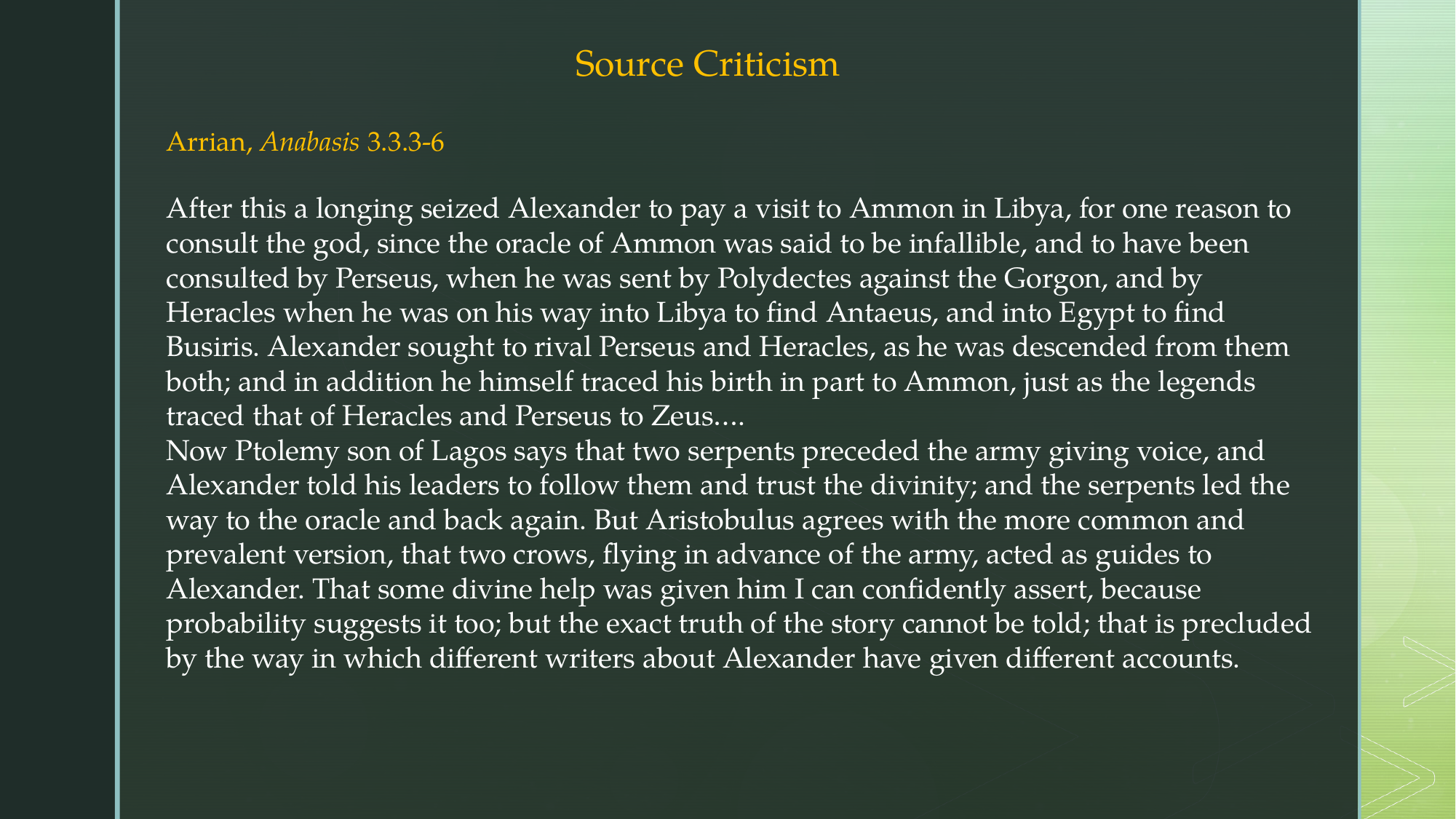

Source Criticism
Arrian, Anabasis 3.3.3-6

After this a longing seized Alexander to pay a visit to Ammon in Libya, for one reason to consult the god, since the oracle of Ammon was said to be infallible, and to have been consulted by Perseus, when he was sent by Polydectes against the Gorgon, and by Heracles when he was on his way into Libya to find Antaeus, and into Egypt to find Busiris. Alexander sought to rival Perseus and Heracles, as he was descended from them both; and in addition he himself traced his birth in part to Ammon, just as the legends traced that of Heracles and Perseus to Zeus….
Now Ptolemy son of Lagos says that two serpents preceded the army giving voice, and Alexander told his leaders to follow them and trust the divinity; and the serpents led the way to the oracle and back again. But Aristobulus agrees with the more common and prevalent version, that two crows, flying in advance of the army, acted as guides to Alexander. That some divine help was given him I can confidently assert, because probability suggests it too; but the exact truth of the story cannot be told; that is precluded by the way in which different writers about Alexander have given different accounts.